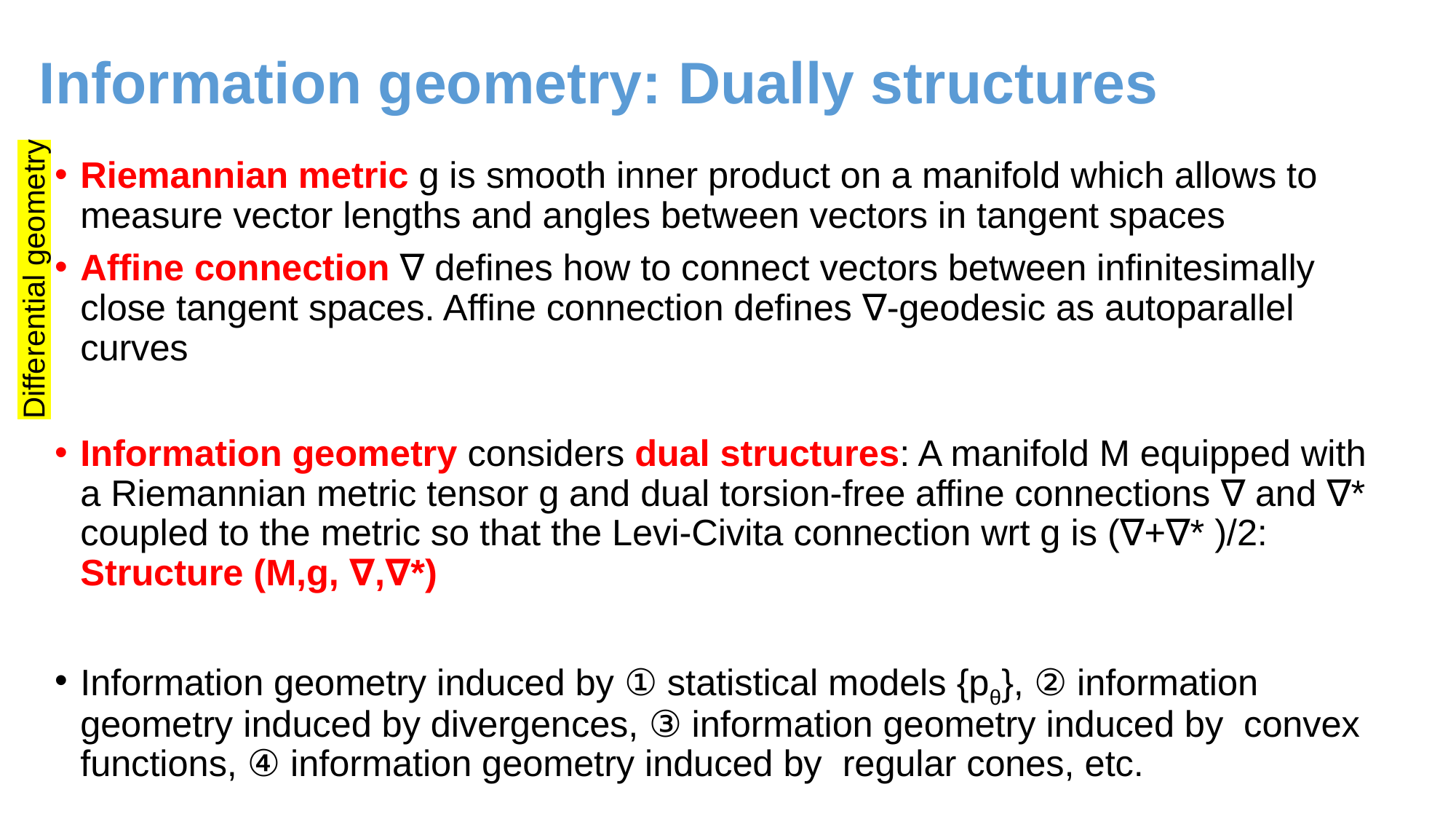

# Information geometry: Dually structures
Differential geometry
Riemannian metric g is smooth inner product on a manifold which allows to measure vector lengths and angles between vectors in tangent spaces
Affine connection ∇ defines how to connect vectors between infinitesimally close tangent spaces. Affine connection defines ∇-geodesic as autoparallel curves

Information geometry considers dual structures: A manifold M equipped with a Riemannian metric tensor g and dual torsion-free affine connections ∇ and ∇* coupled to the metric so that the Levi-Civita connection wrt g is (∇+∇* )/2:  Structure (M,g, ∇,∇*)

Information geometry induced by ① statistical models {pθ}, ② information geometry induced by divergences, ③ information geometry induced by  convex functions, ④ information geometry induced by  regular cones, etc.